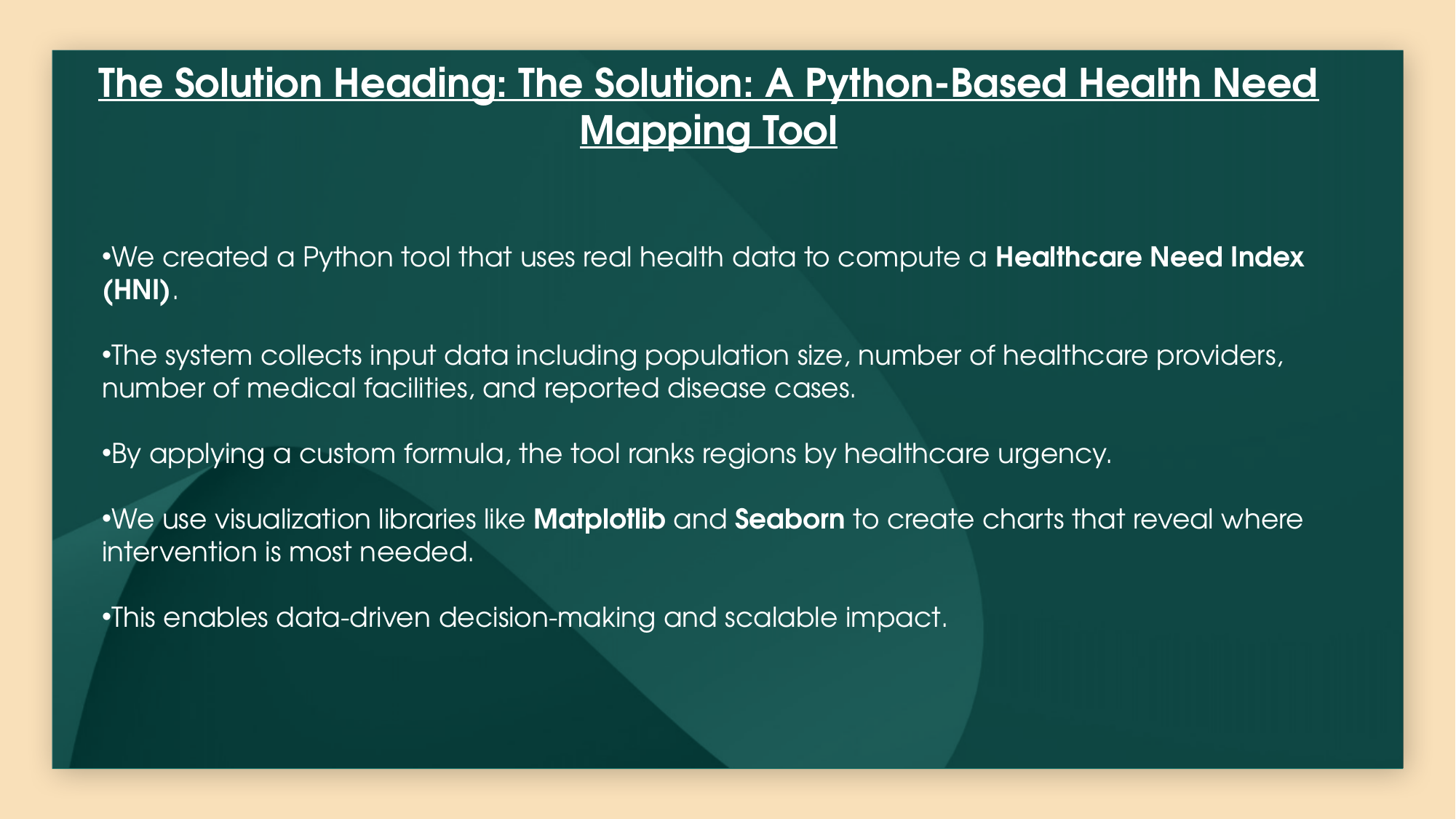

The Solution Heading: The Solution: A Python-Based Health Need Mapping Tool

We created a Python tool that uses real health data to compute a Healthcare Need Index (HNI).

The system collects input data including population size, number of healthcare providers, number of medical facilities, and reported disease cases.

By applying a custom formula, the tool ranks regions by healthcare urgency.

We use visualization libraries like Matplotlib and Seaborn to create charts that reveal where intervention is most needed.

This enables data-driven decision-making and scalable impact.